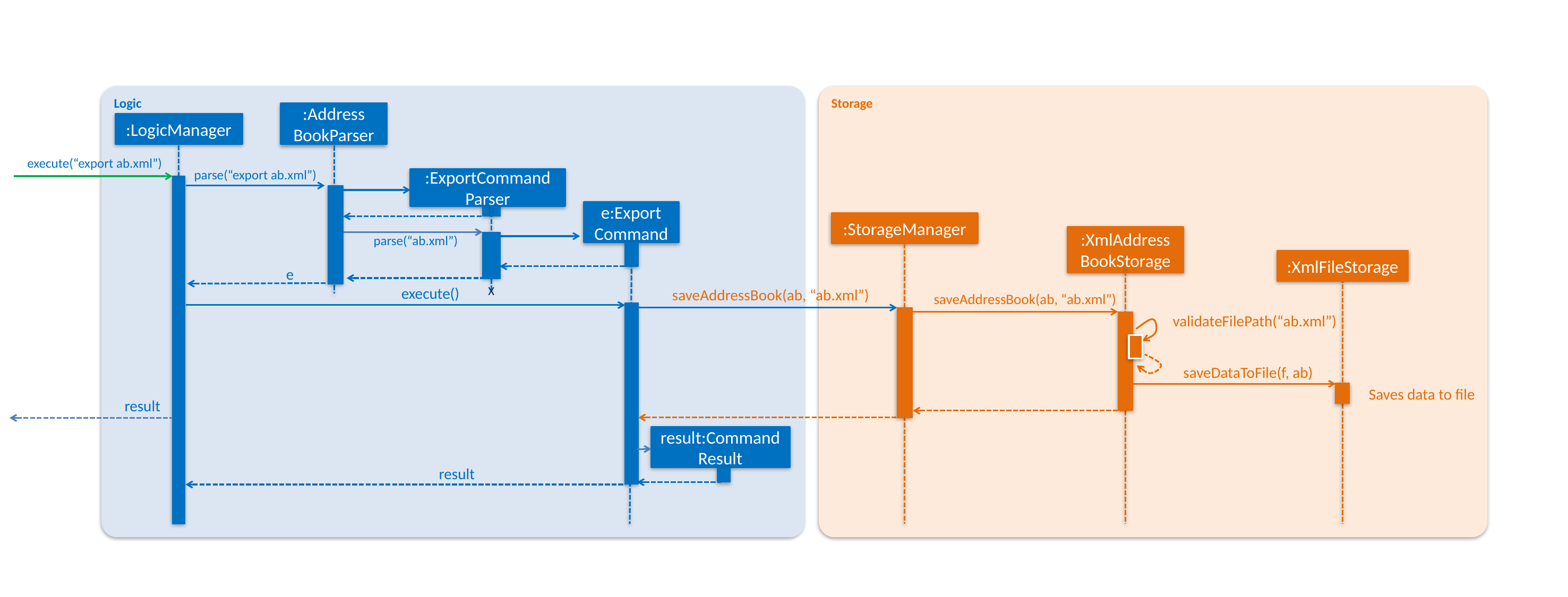

Logic
Storage
:Address
BookParser
:LogicManager
execute(“export ab.xml”)
parse(“export ab.xml”)
:ExportCommand
Parser

e:Export
Command

:StorageManager
:XmlAddress
BookStorage
parse(“ab.xml”)

:XmlFileStorage
e
X
execute()
saveAddressBook(ab, “ab.xml”)
saveAddressBook(ab, “ab.xml”)

validateFilePath(“ab.xml”)

saveDataToFile(f, ab)

Saves data to file
result
result:Command Result
result